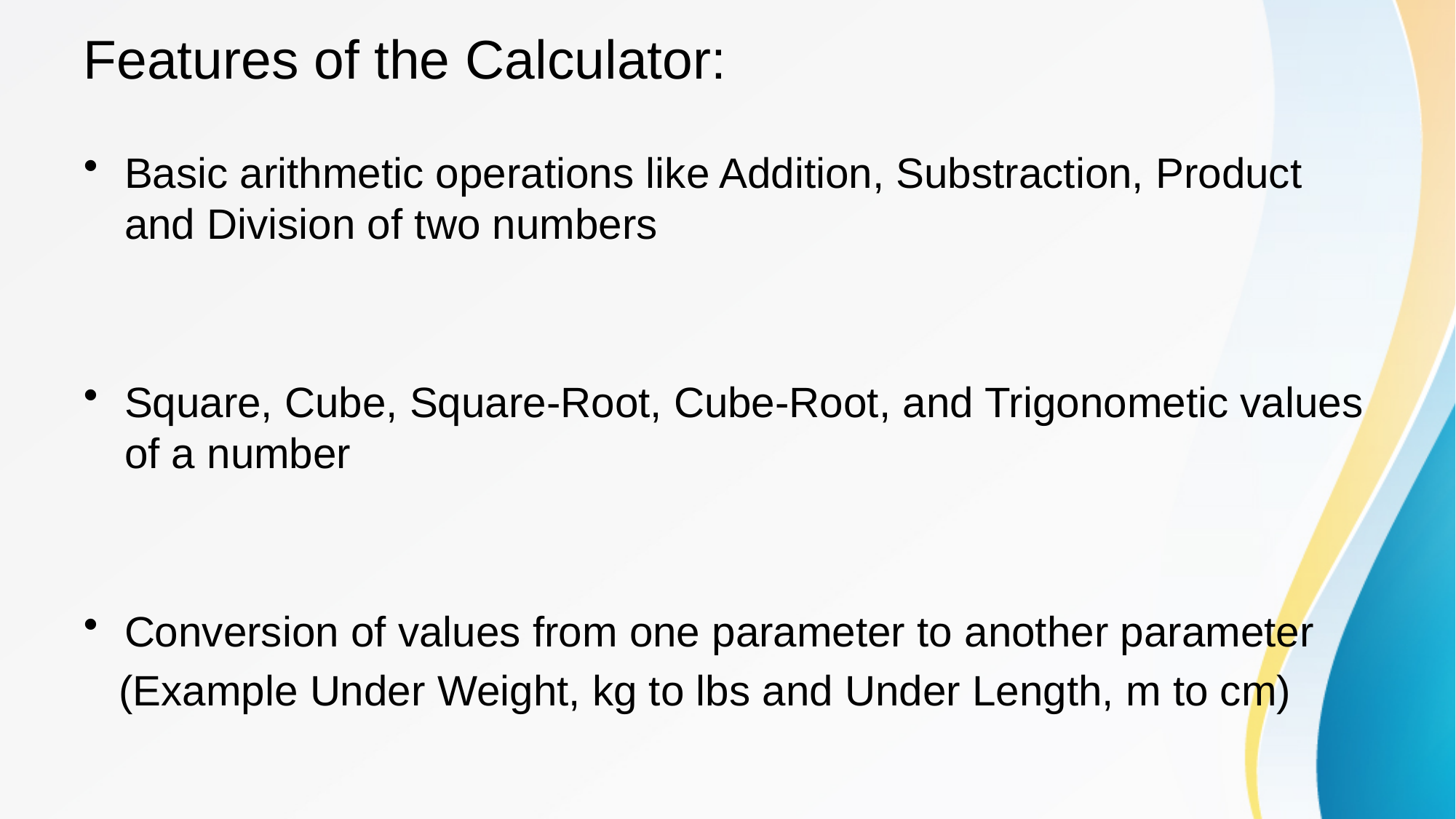

# Features of the Calculator:
Basic arithmetic operations like Addition, Substraction, Product and Division of two numbers

Square, Cube, Square-Root, Cube-Root, and Trigonometic values of a number

Conversion of values from one parameter to another parameter
   (Example Under Weight, kg to lbs and Under Length, m to cm)

5